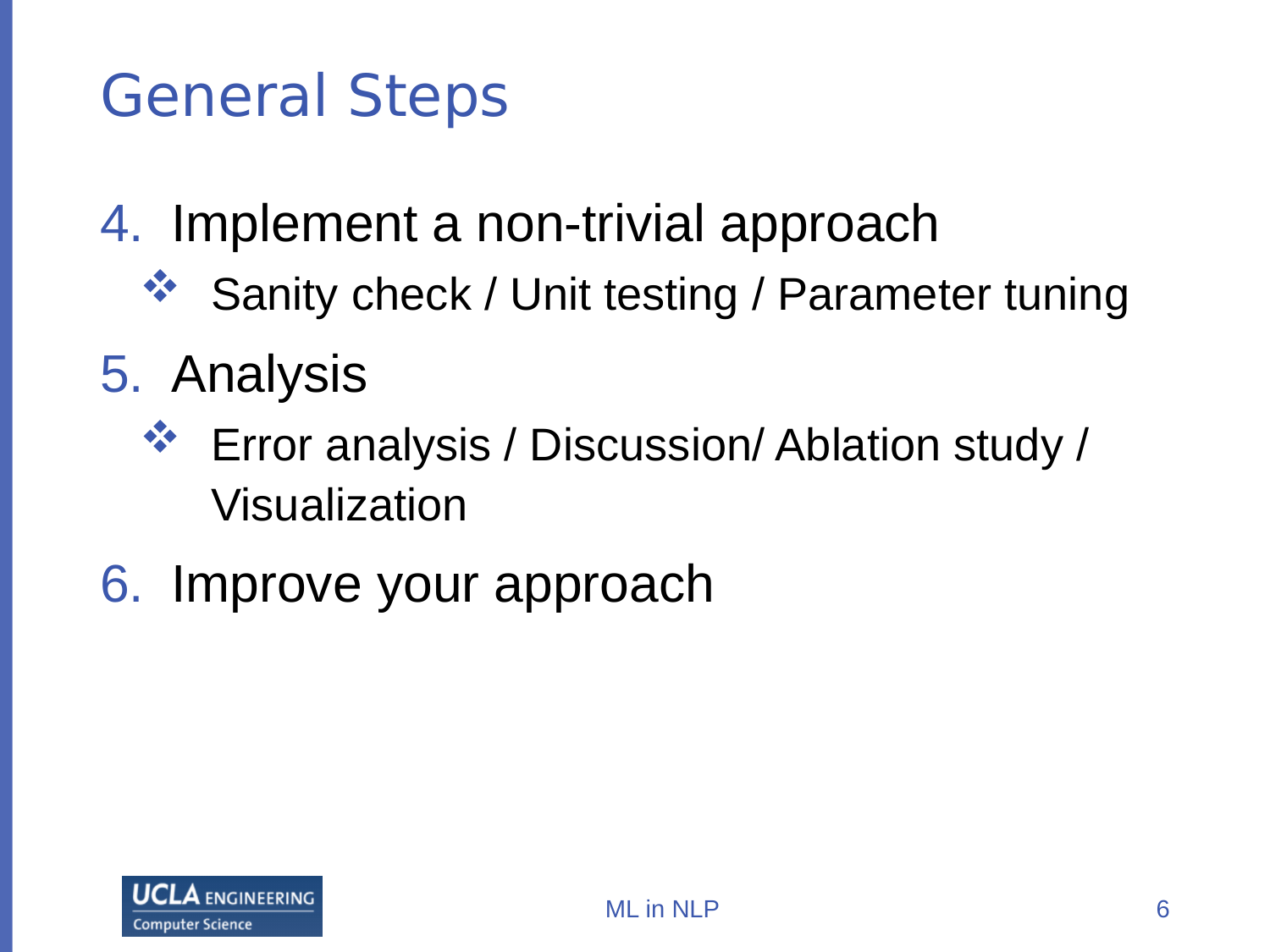

# General Steps
Implement a non-trivial approach
Sanity check / Unit testing / Parameter tuning
Analysis
Error analysis / Discussion/ Ablation study / Visualization
Improve your approach
ML in NLP
6